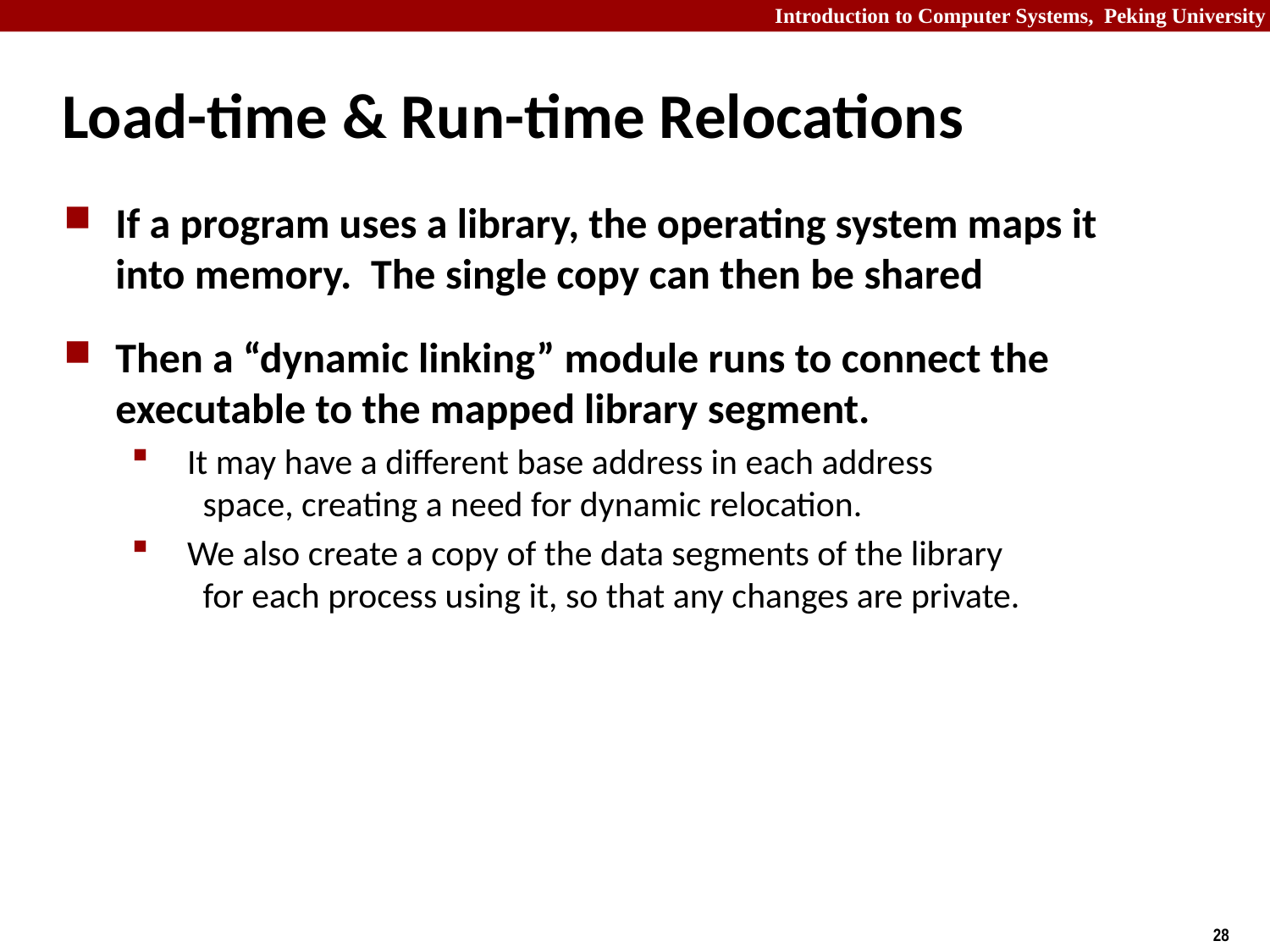

# Load-time & Run-time Relocations
If a program uses a library, the operating system maps it into memory.  The single copy can then be shared

Then a “dynamic linking” module runs to connect the executable to the mapped library segment.
  It may have a different base address in each address
    space, creating a need for dynamic relocation.
  We also create a copy of the data segments of the library
    for each process using it, so that any changes are private.